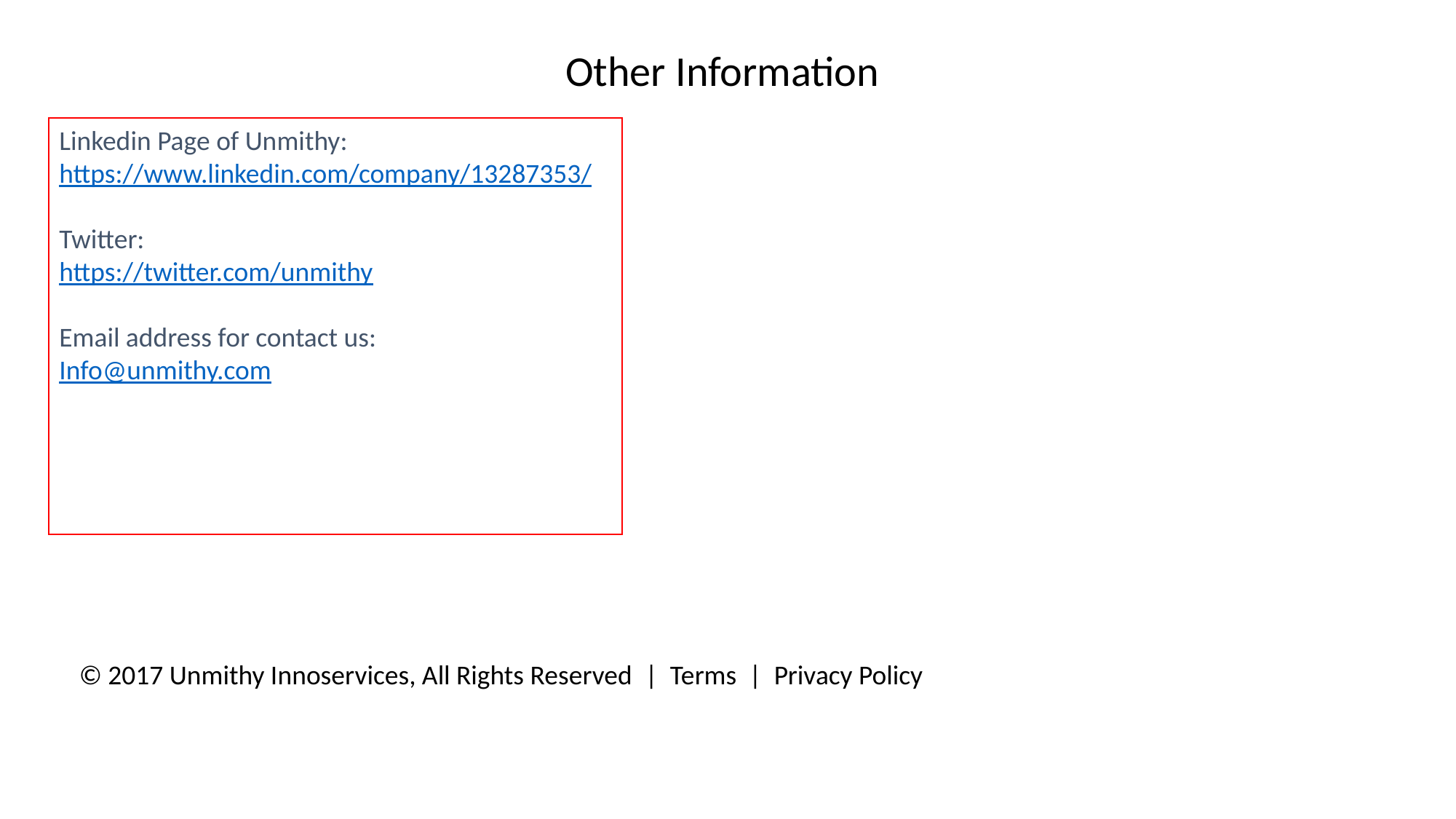

Other Information
Linkedin Page of Unmithy:
https://www.linkedin.com/company/13287353/

Twitter:
https://twitter.com/unmithy

Email address for contact us:
Info@unmithy.com

© 2017 Unmithy Innoservices, All Rights Reserved  |  Terms  |  Privacy Policy